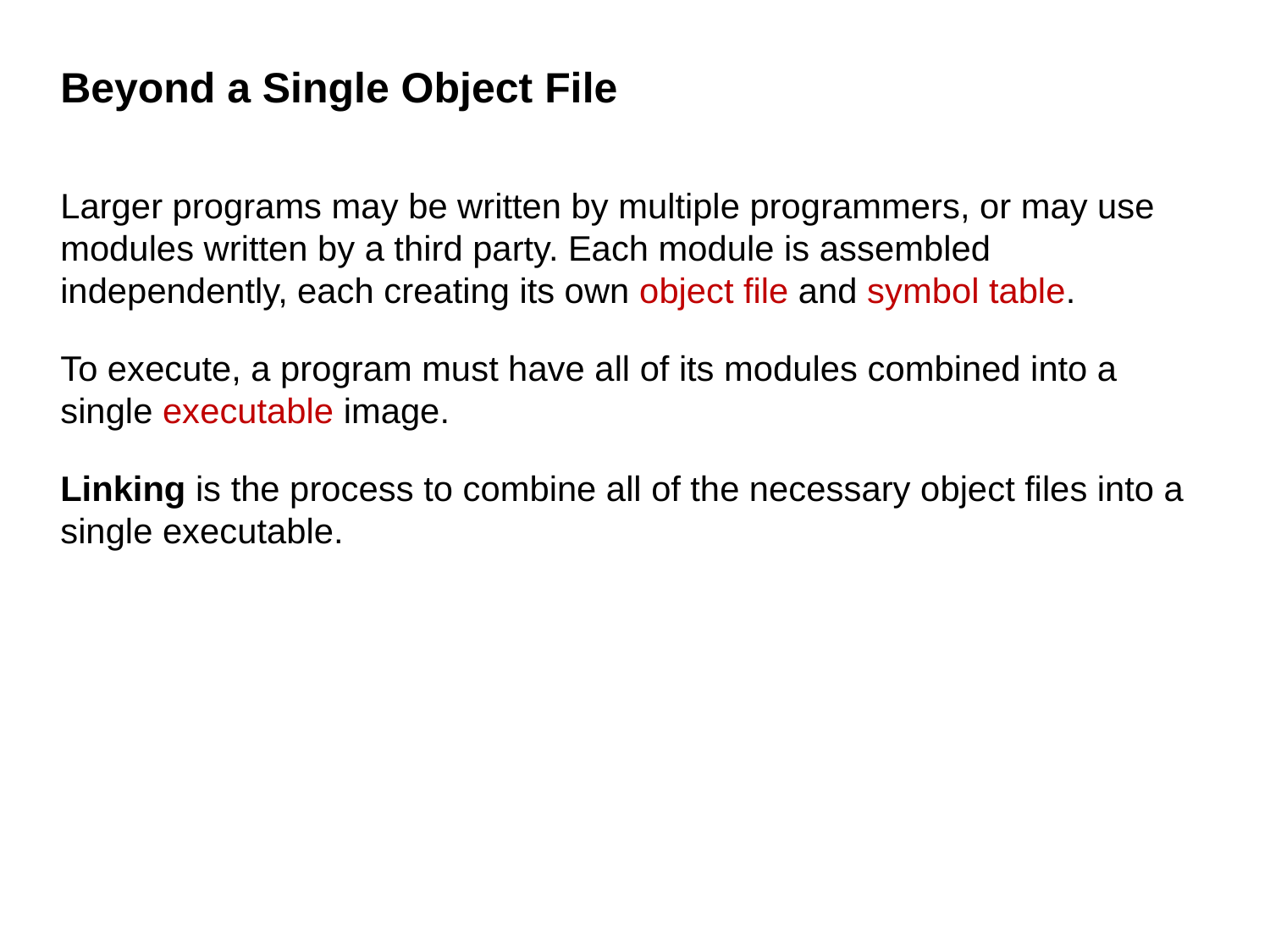

# Beyond a Single Object File
Larger programs may be written by multiple programmers, or may use modules written by a third party. Each module is assembled independently, each creating its own object file and symbol table.
To execute, a program must have all of its modules combined into a single executable image.
Linking is the process to combine all of the necessary object files into a single executable.
18